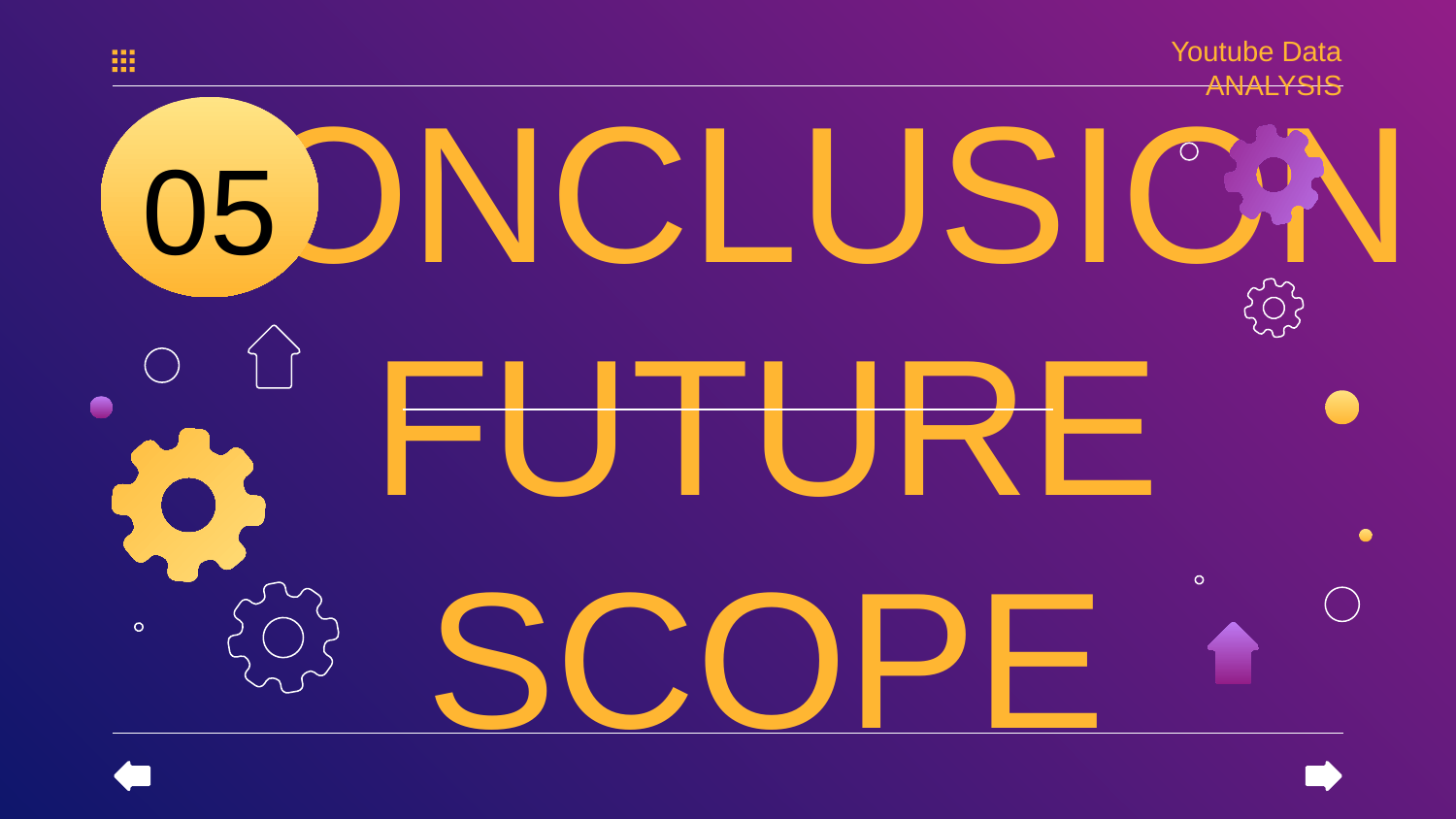

Youtube Data ANALYSIS

05

# CONCLUSION FUTURE SCOPE